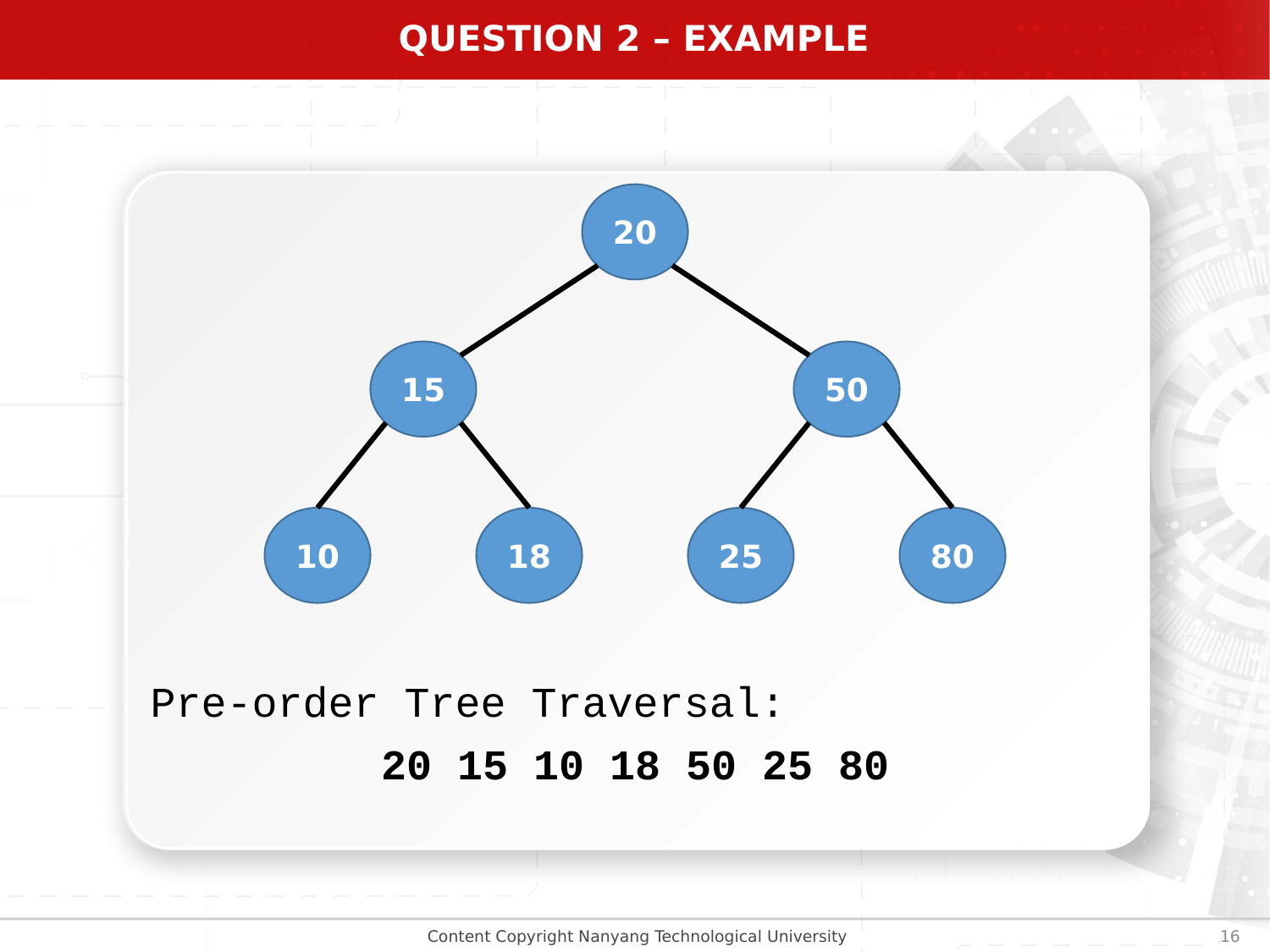

# Question 2 – example
20
15
50
10
18
25
80
Pre-order Tree Traversal:
20 15 10 18 50 25 80